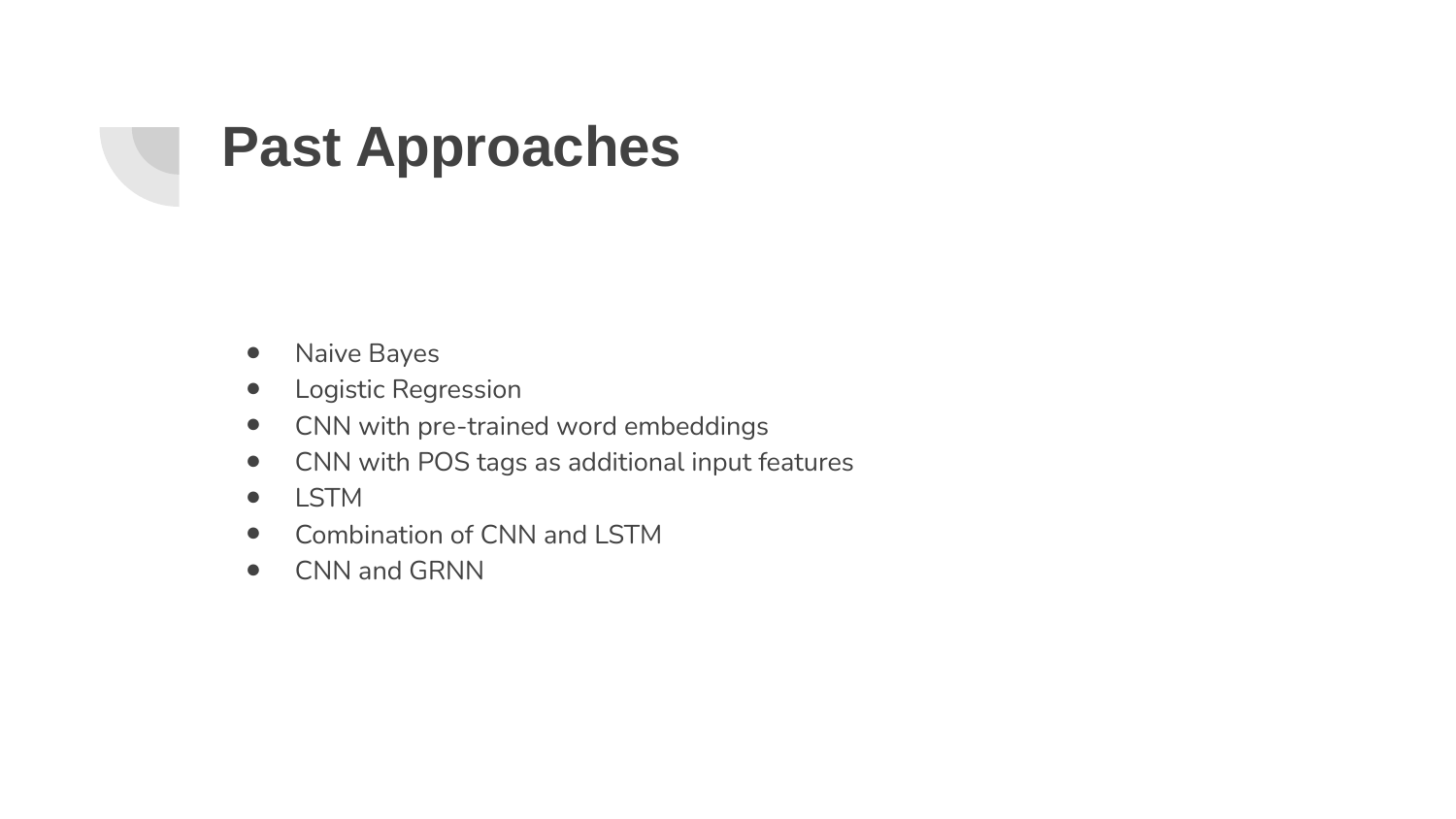

# Past Approaches
Naive Bayes
Logistic Regression
CNN with pre-trained word embeddings
CNN with POS tags as additional input features
LSTM
Combination of CNN and LSTM
CNN and GRNN